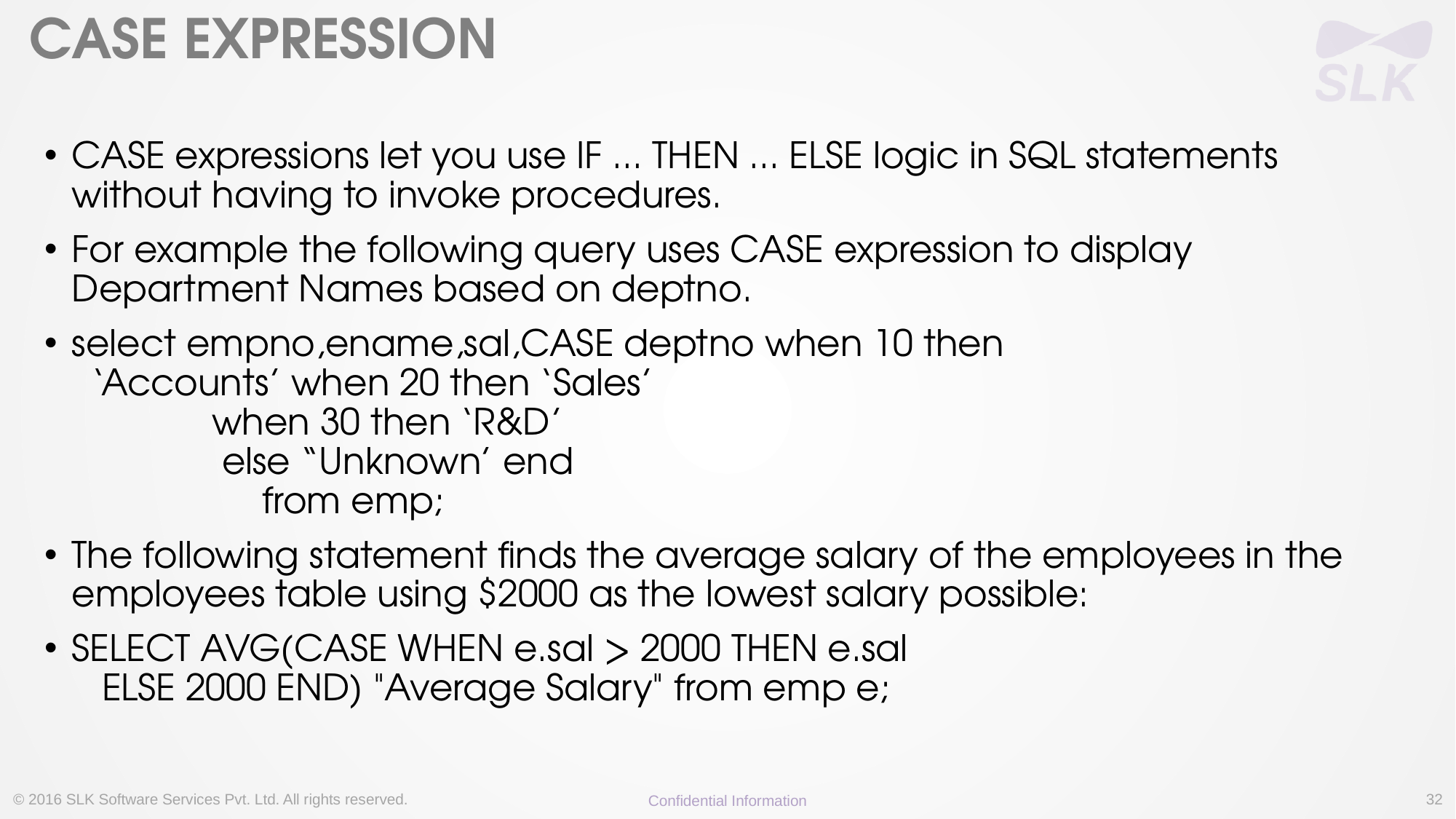

# CASE EXPRESSION
CASE expressions let you use IF ... THEN ... ELSE logic in SQL statements without having to invoke procedures.
For example the following query uses CASE expression to display Department Names based on deptno.
select empno,ename,sal,CASE deptno when 10 then   
  ‘Accounts’ when 20 then ‘Sales’
              when 30 then ‘R&D’
               else “Unknown’ end
                   from emp;
The following statement finds the average salary of the employees in the employees table using $2000 as the lowest salary possible:
SELECT AVG(CASE WHEN e.sal > 2000 THEN e.sal
   ELSE 2000 END) "Average Salary" from emp e;